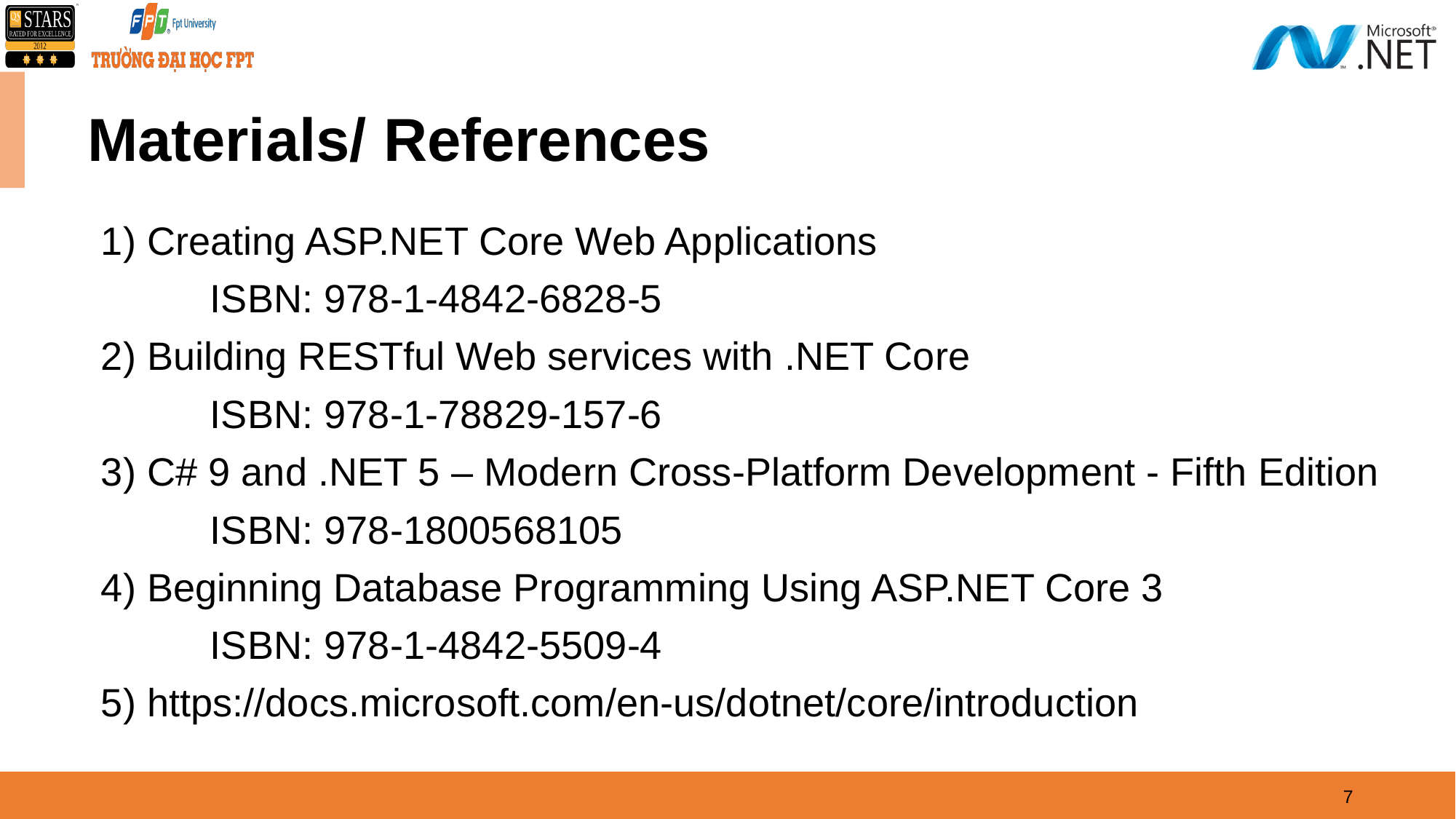

# Materials/ References
1) Creating ASP.NET Core Web Applications
	ISBN: 978-1-4842-6828-5
2) Building RESTful Web services with .NET Core
	ISBN: 978-1-78829-157-6
3) C# 9 and .NET 5 – Modern Cross-Platform Development - Fifth Edition
	ISBN: 978-1800568105
4) Beginning Database Programming Using ASP.NET Core 3
	ISBN: 978-1-4842-5509-4
5) https://docs.microsoft.com/en-us/dotnet/core/introduction

7